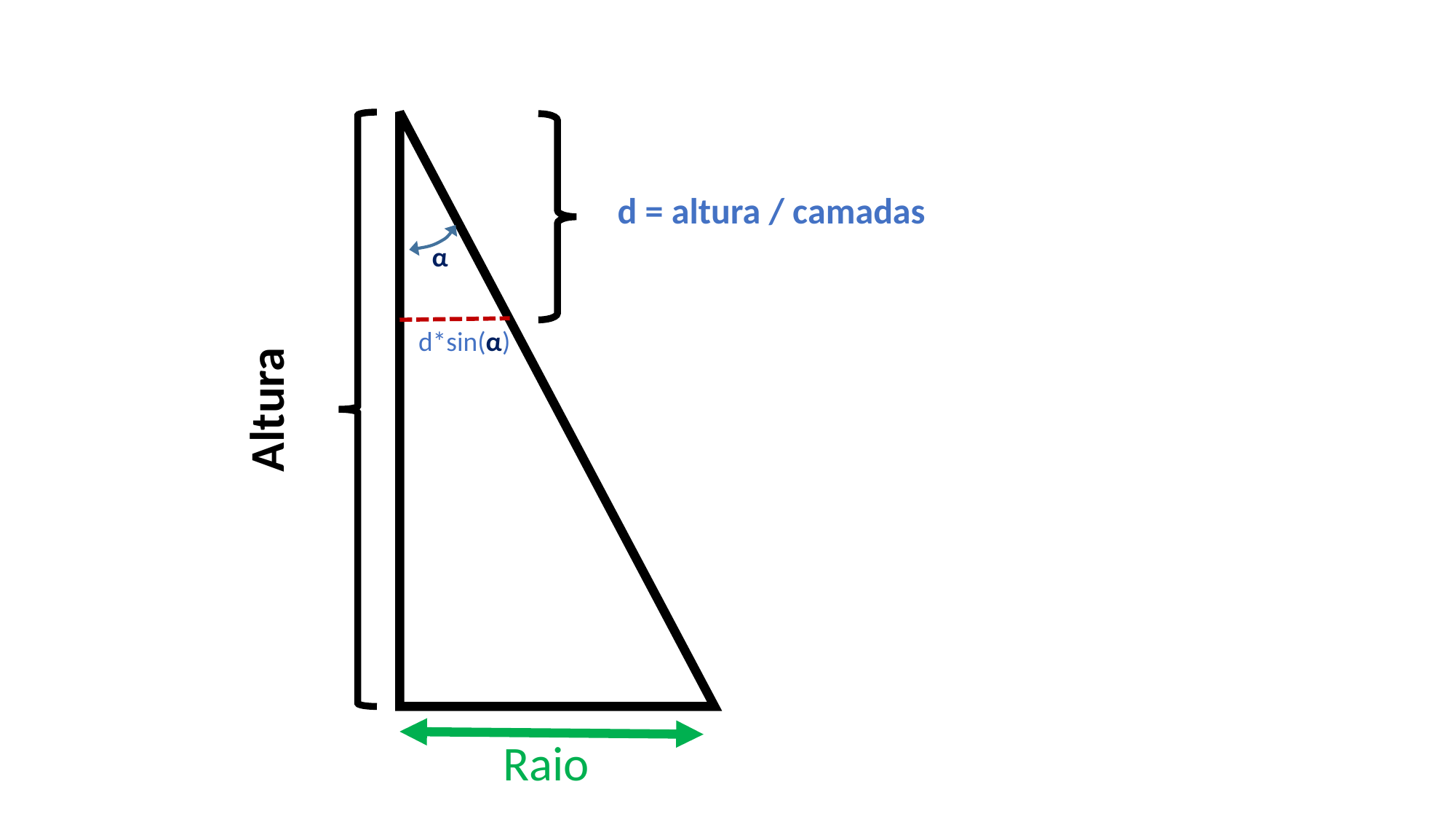

d = altura / camadas

α
d*sin(α)
Altura
Raio